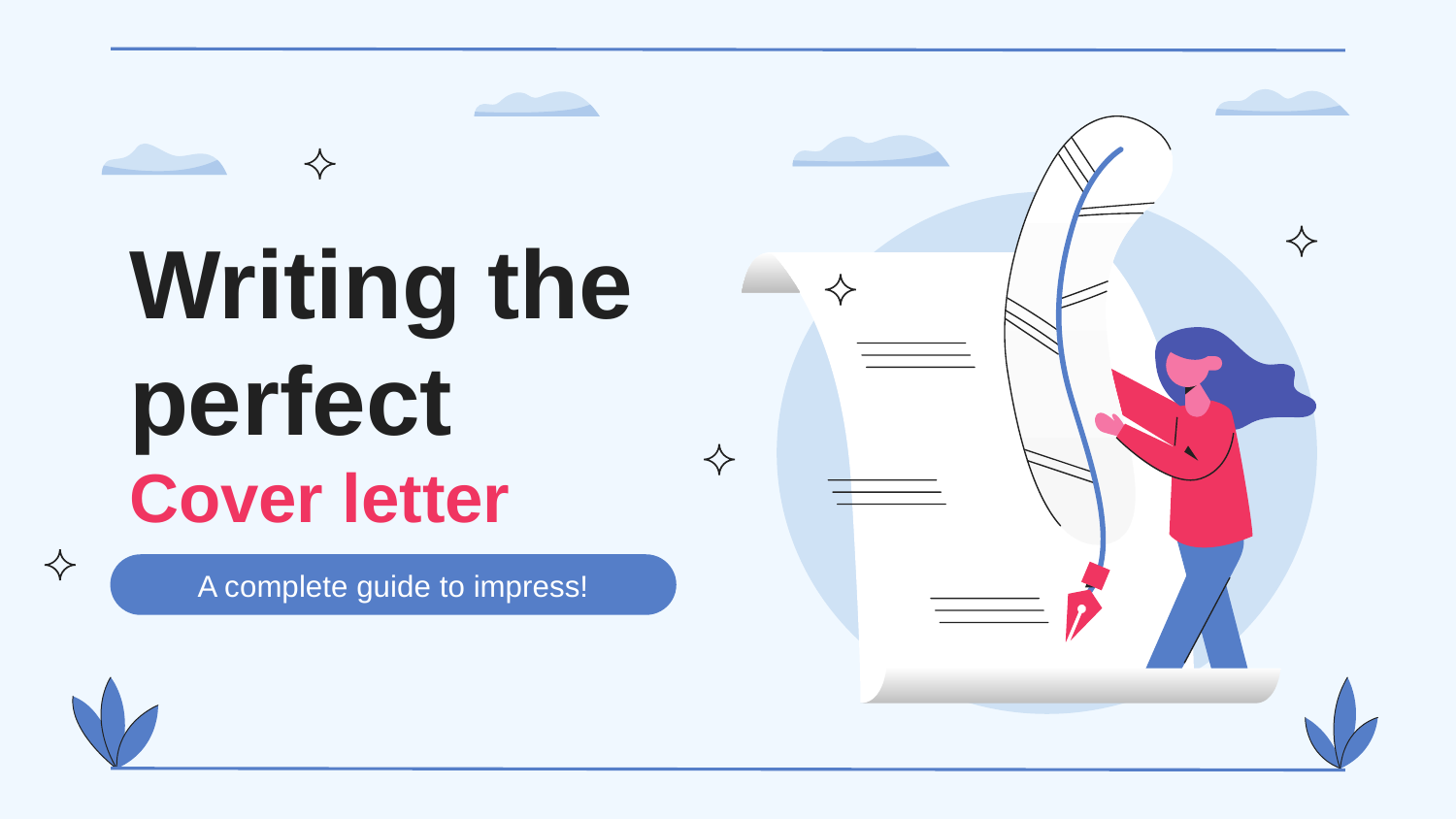

# Writing the perfect
Cover letter

A complete guide to impress!